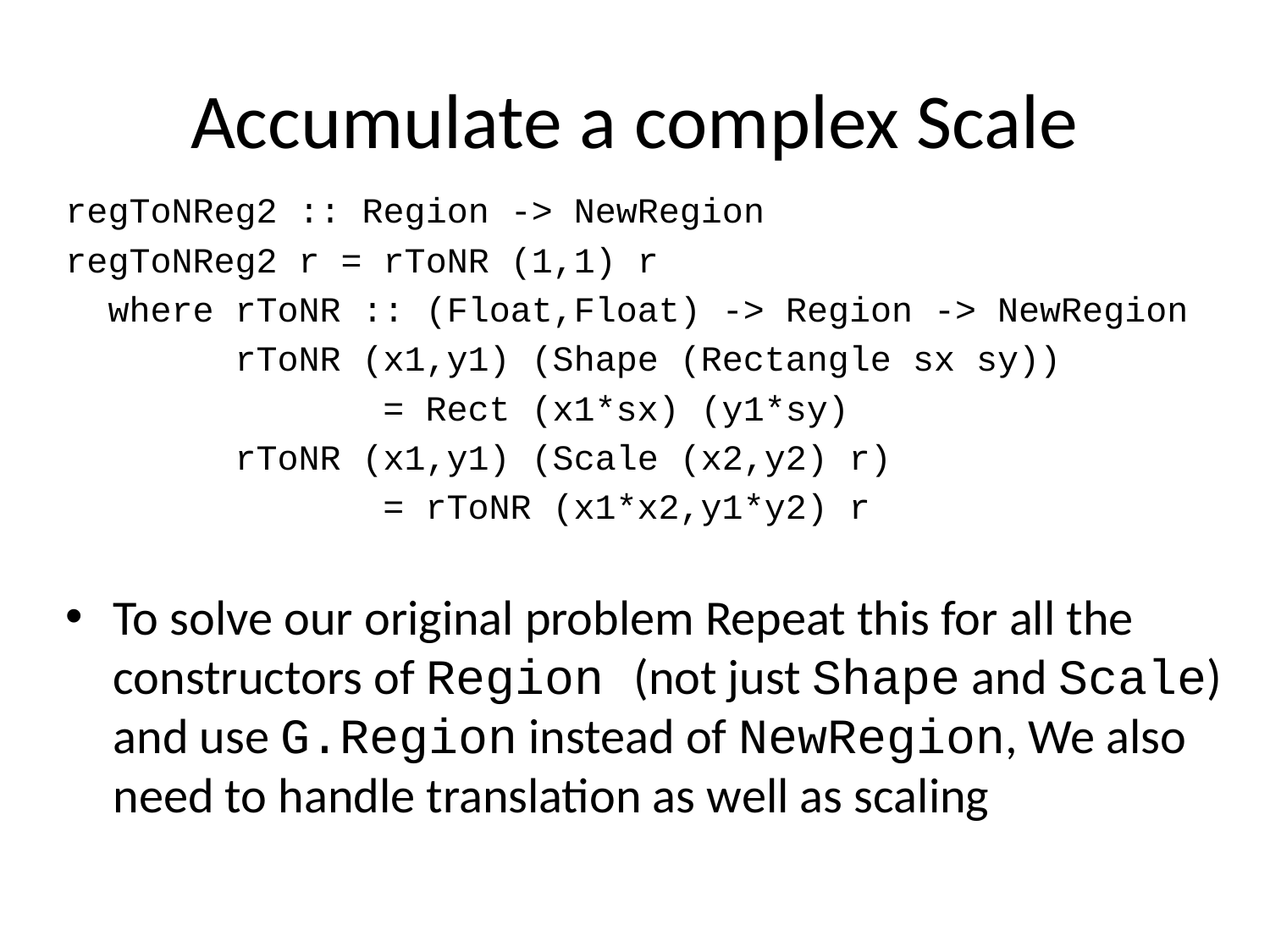

# Accumulate a complex Scale

regToNReg2 :: Region -> NewRegion
regToNReg2 r = rToNR (1,1) r
  where rToNR :: (Float,Float) -> Region -> NewRegion
        rToNR (x1,y1) (Shape (Rectangle sx sy))
               = Rect (x1*sx) (y1*sy)
        rToNR (x1,y1) (Scale (x2,y2) r)
               = rToNR (x1*x2,y1*y2) r

To solve our original problem Repeat this for all the constructors of Region (not just Shape and Scale) and use G.Region instead of NewRegion, We also need to handle translation as well as scaling